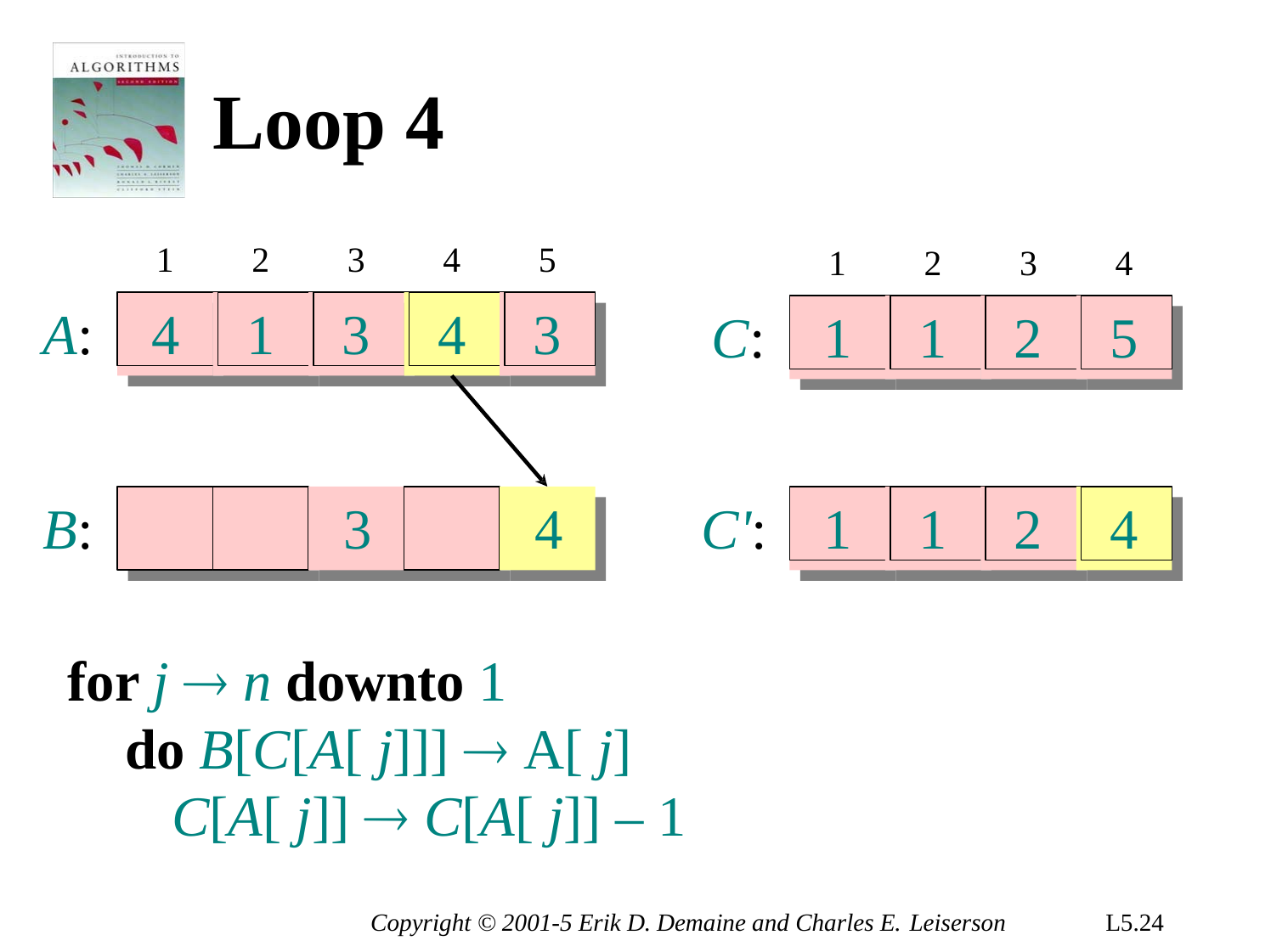

# Loop 4
1
2
3
4
5
1
2
3
4

4

1

3

4

3

1

1

2

5
A:
C:
4
1
3
4
3
1
1
2
5

1

1

2

4
B:	3	4	C':

for j → n downto 1
do B[C[A[ j]]] → A[ j]
C[A[ j]] → C[A[ j]] – 1
1
1
2
4
3
4
Copyright © 2001-5 Erik D. Demaine and Charles E. Leiserson
L5.24